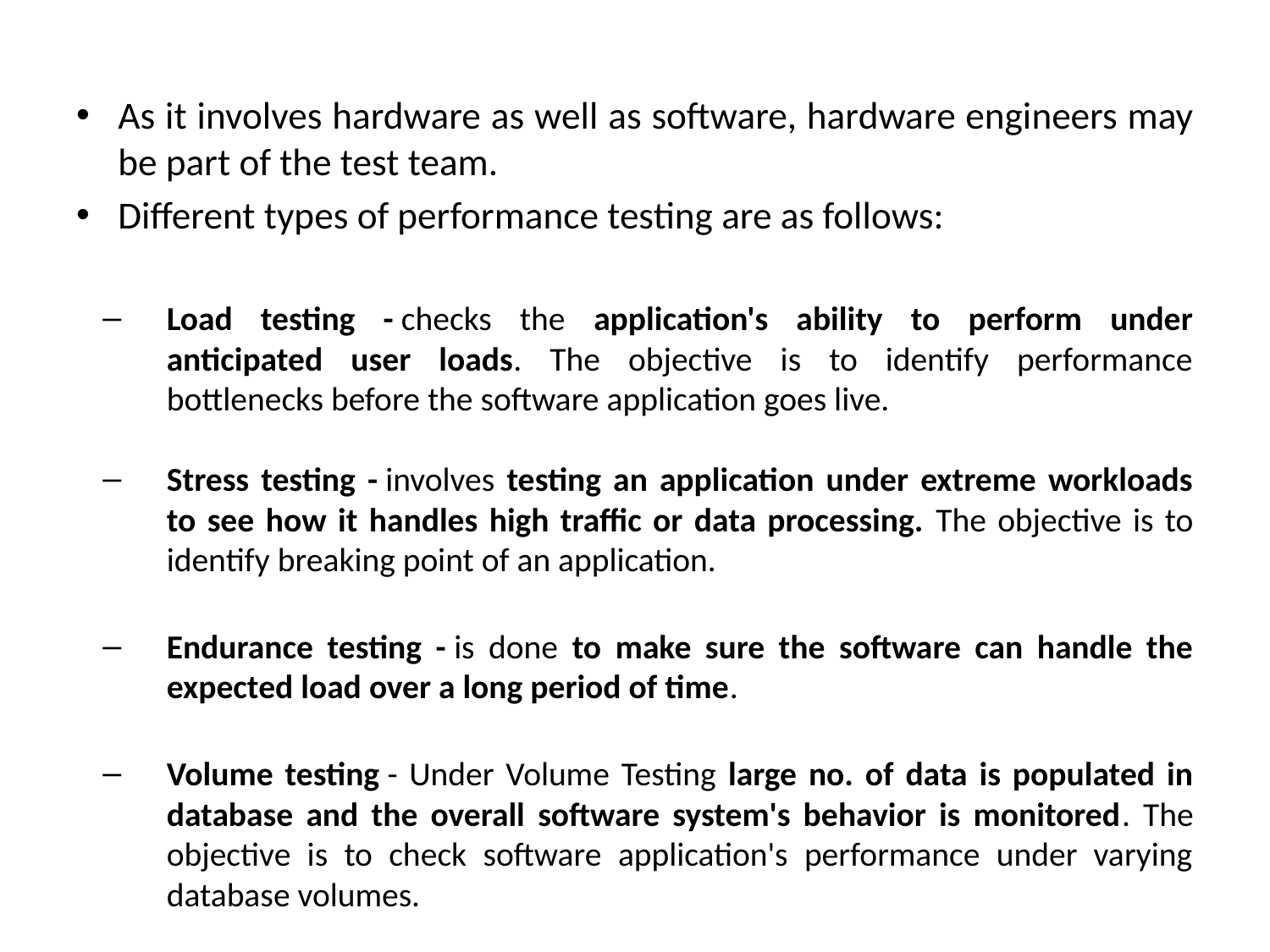

As it involves hardware as well as software, hardware engineers may be part of the test team.
Different types of performance testing are as follows:

Load testing - checks the application's ability to perform under anticipated user loads. The objective is to identify performance bottlenecks before the software application goes live.

Stress testing - involves testing an application under extreme workloads to see how it handles high traffic or data processing. The objective is to identify breaking point of an application.

Endurance testing - is done to make sure the software can handle the expected load over a long period of time.

Volume testing - Under Volume Testing large no. of data is populated in database and the overall software system's behavior is monitored. The objective is to check software application's performance under varying database volumes.